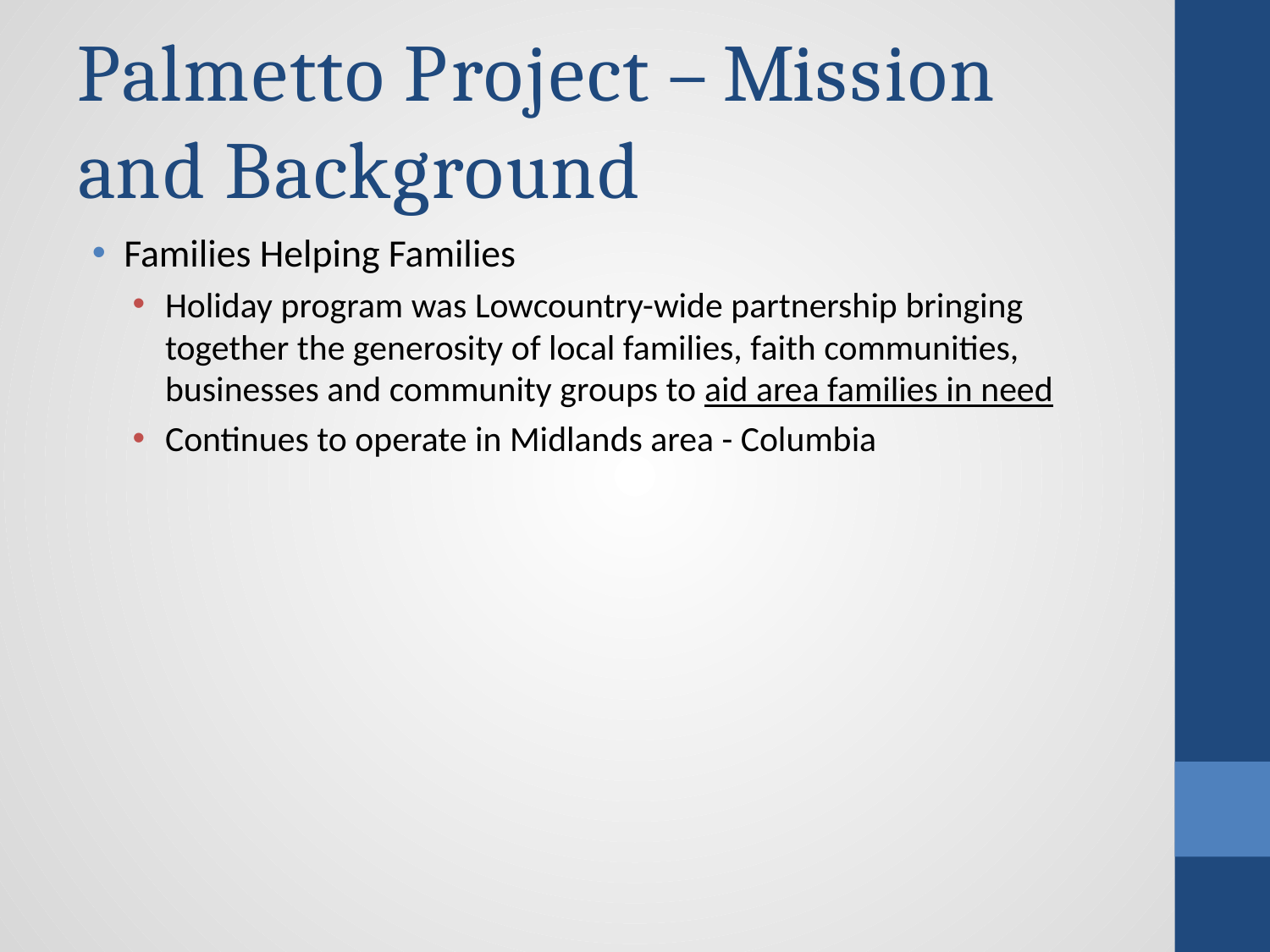

# Palmetto Project – Mission and Background
Families Helping Families
Holiday program was Lowcountry-wide partnership bringing together the generosity of local families, faith communities, businesses and community groups to aid area families in need
Continues to operate in Midlands area - Columbia